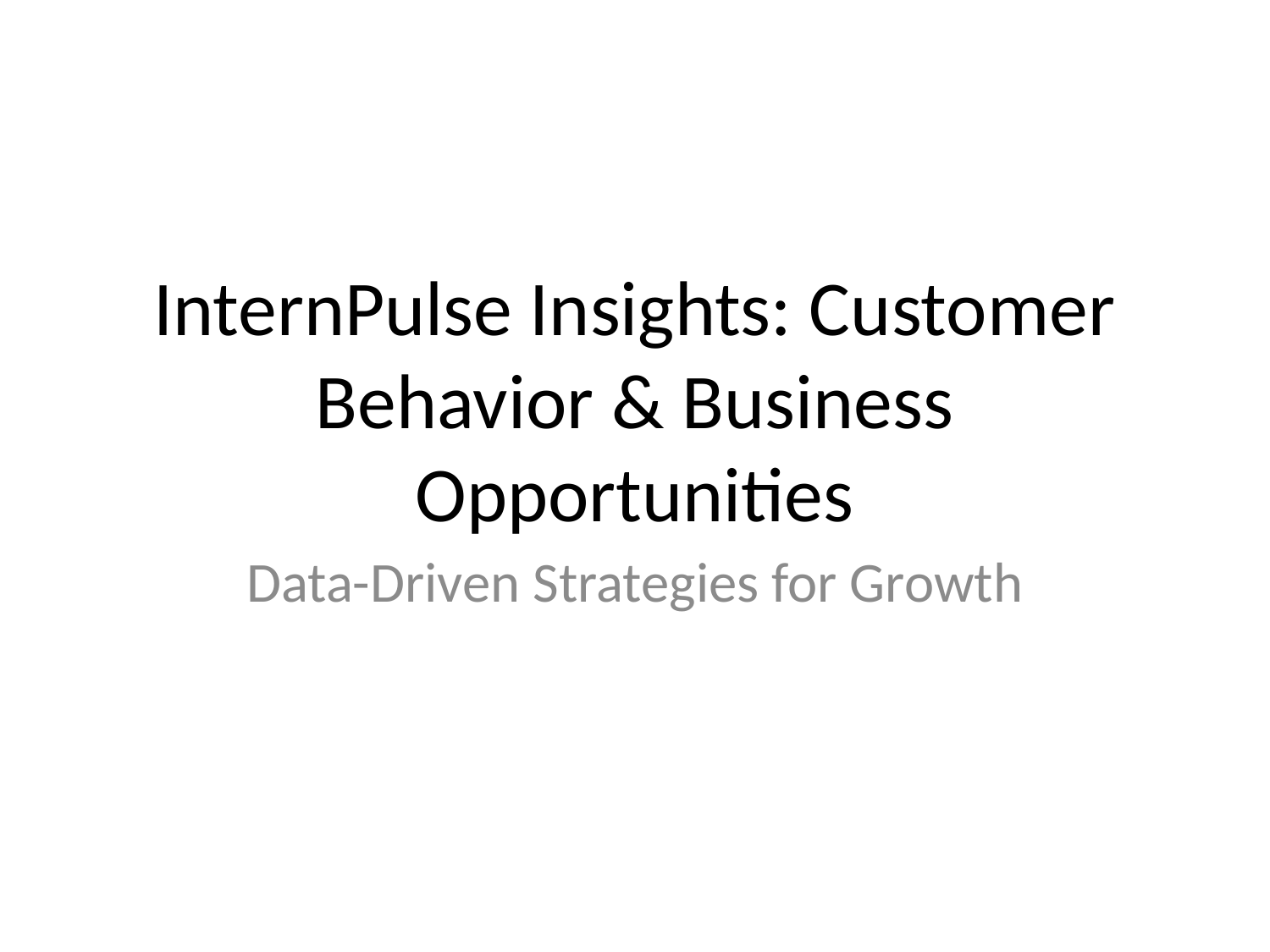

# InternPulse Insights: Customer Behavior & Business Opportunities
Data-Driven Strategies for Growth